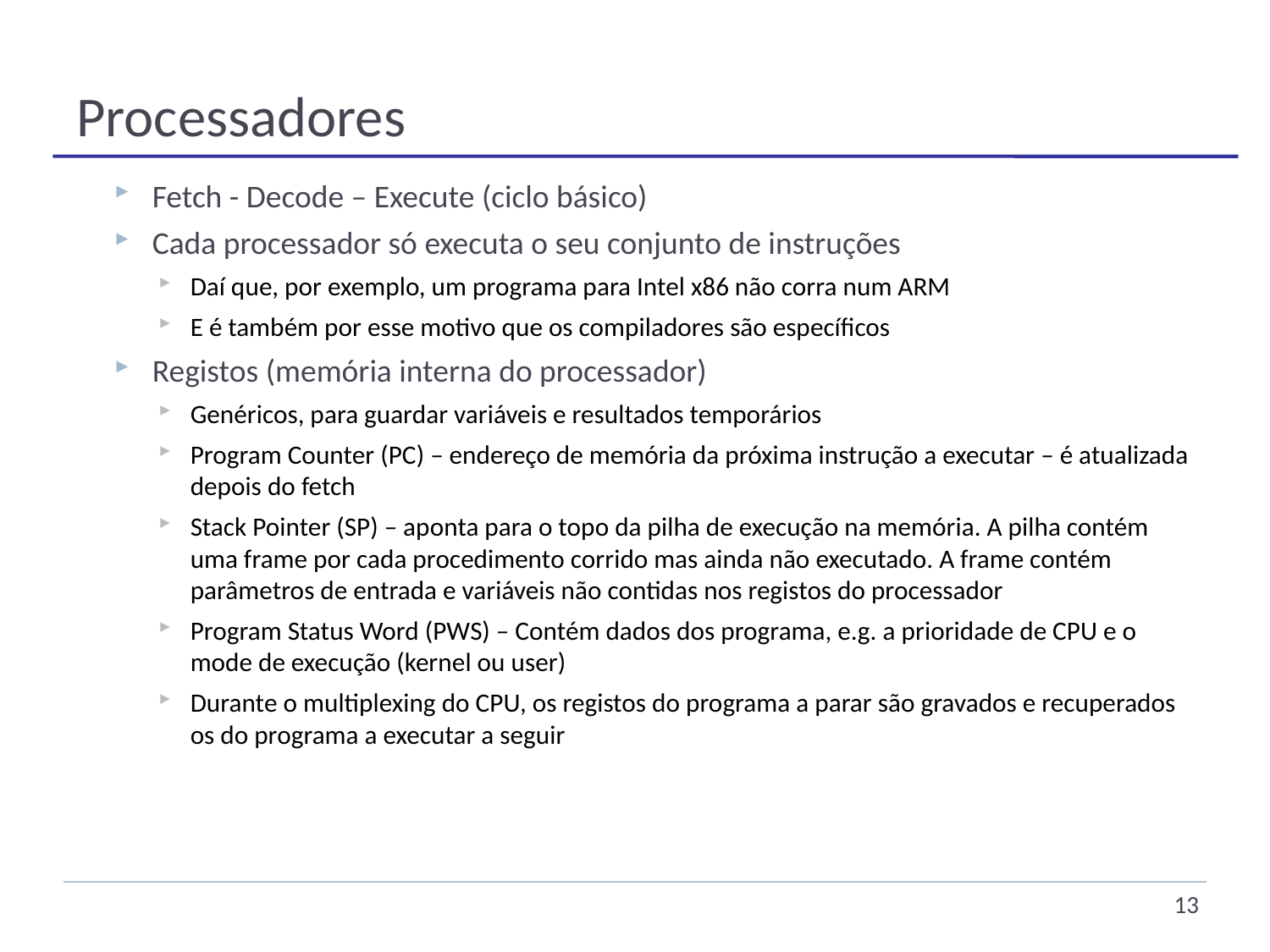

# Processadores
Fetch - Decode – Execute (ciclo básico)
Cada processador só executa o seu conjunto de instruções
Daí que, por exemplo, um programa para Intel x86 não corra num ARM
E é também por esse motivo que os compiladores são específicos
Registos (memória interna do processador)
Genéricos, para guardar variáveis e resultados temporários
Program Counter (PC) – endereço de memória da próxima instrução a executar – é atualizada depois do fetch
Stack Pointer (SP) – aponta para o topo da pilha de execução na memória. A pilha contém uma frame por cada procedimento corrido mas ainda não executado. A frame contém parâmetros de entrada e variáveis não contidas nos registos do processador
Program Status Word (PWS) – Contém dados dos programa, e.g. a prioridade de CPU e o mode de execução (kernel ou user)
Durante o multiplexing do CPU, os registos do programa a parar são gravados e recuperados os do programa a executar a seguir

13